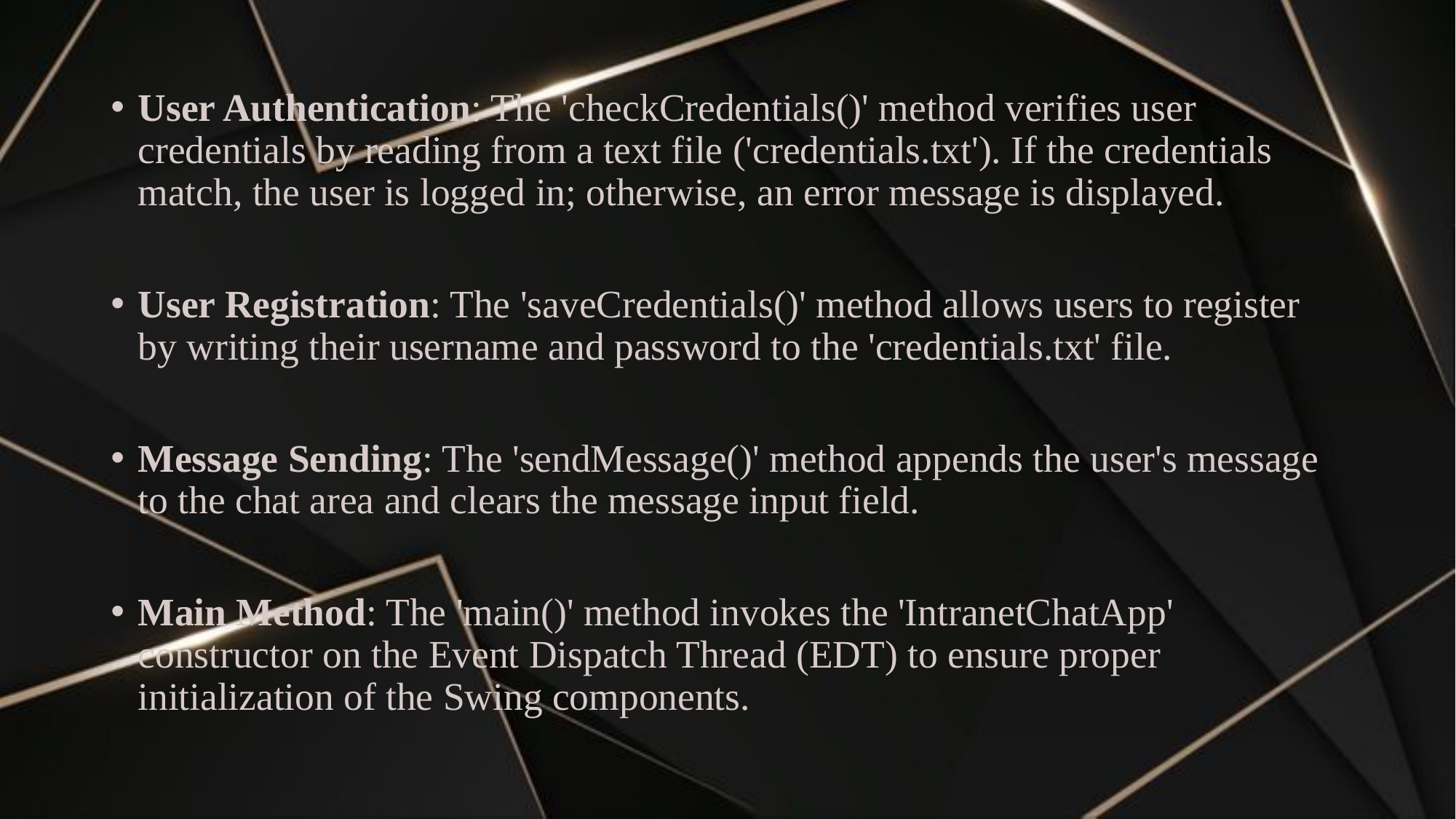

#
User Authentication: The 'checkCredentials()' method verifies user credentials by reading from a text file ('credentials.txt'). If the credentials match, the user is logged in; otherwise, an error message is displayed.

User Registration: The 'saveCredentials()' method allows users to register by writing their username and password to the 'credentials.txt' file.

Message Sending: The 'sendMessage()' method appends the user's message to the chat area and clears the message input field.

Main Method: The 'main()' method invokes the 'IntranetChatApp' constructor on the Event Dispatch Thread (EDT) to ensure proper initialization of the Swing components.